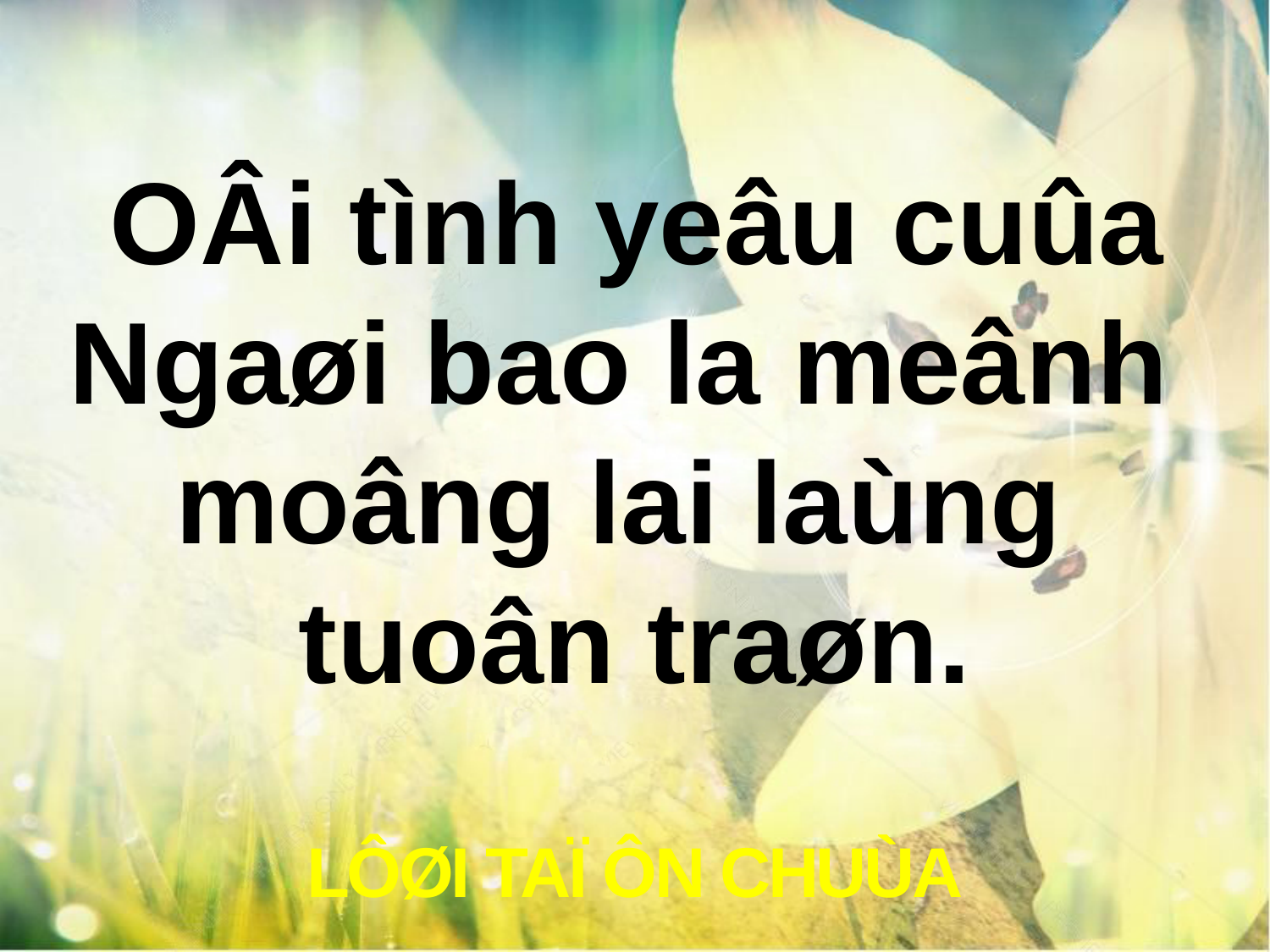

OÂi tình yeâu cuûa
Ngaøi bao la meânh
moâng lai laùng
tuoân traøn.
LÔØI TAÏ ÔN CHUÙA